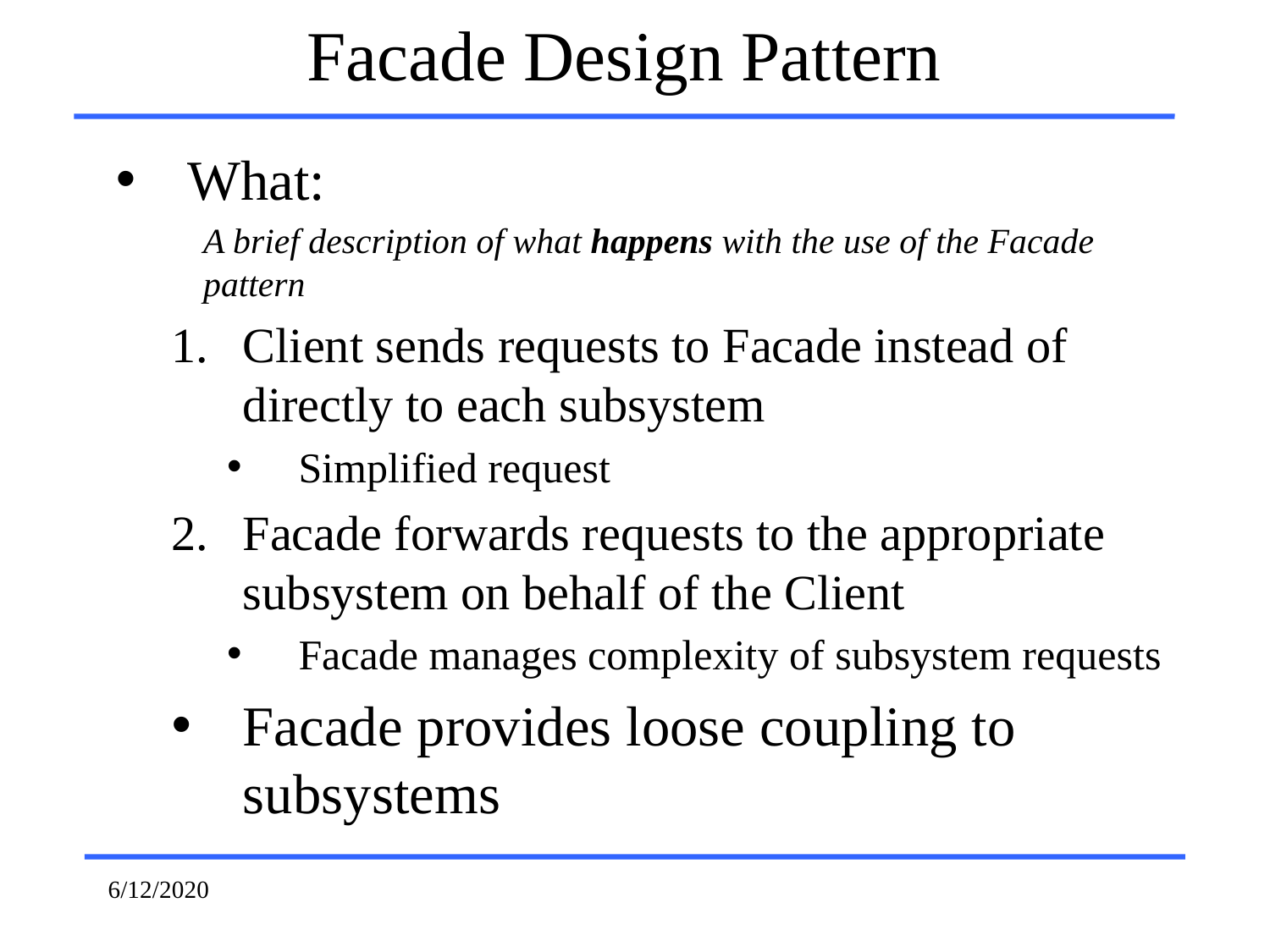

# Facade Design Pattern
What:
A brief description of what happens with the use of the Facade pattern
Client sends requests to Facade instead of directly to each subsystem
Simplified request
Facade forwards requests to the appropriate subsystem on behalf of the Client
Facade manages complexity of subsystem requests
Facade provides loose coupling to subsystems

6/12/2020